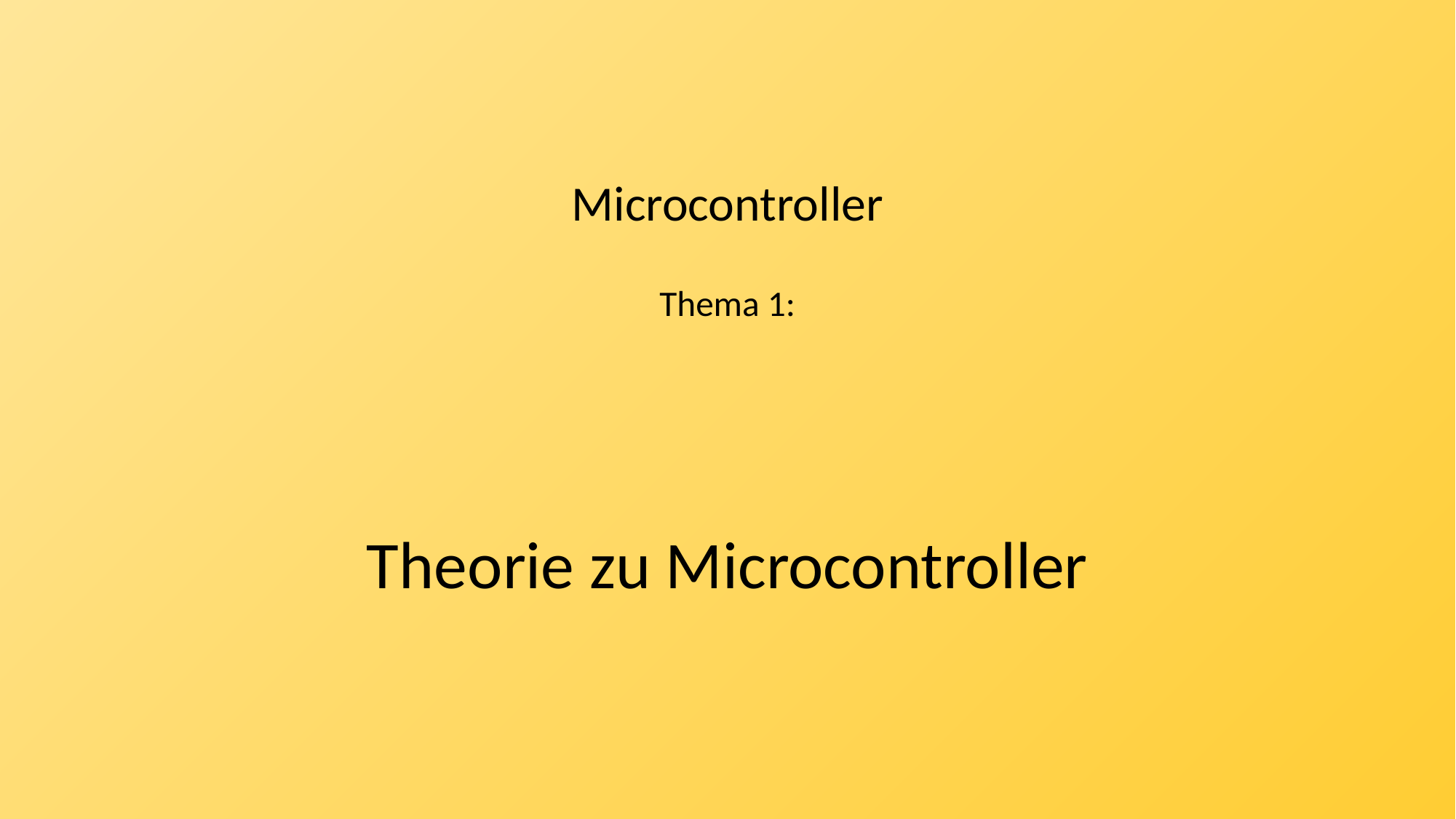

Microcontroller

Thema 1:
# Theorie zu Microcontroller